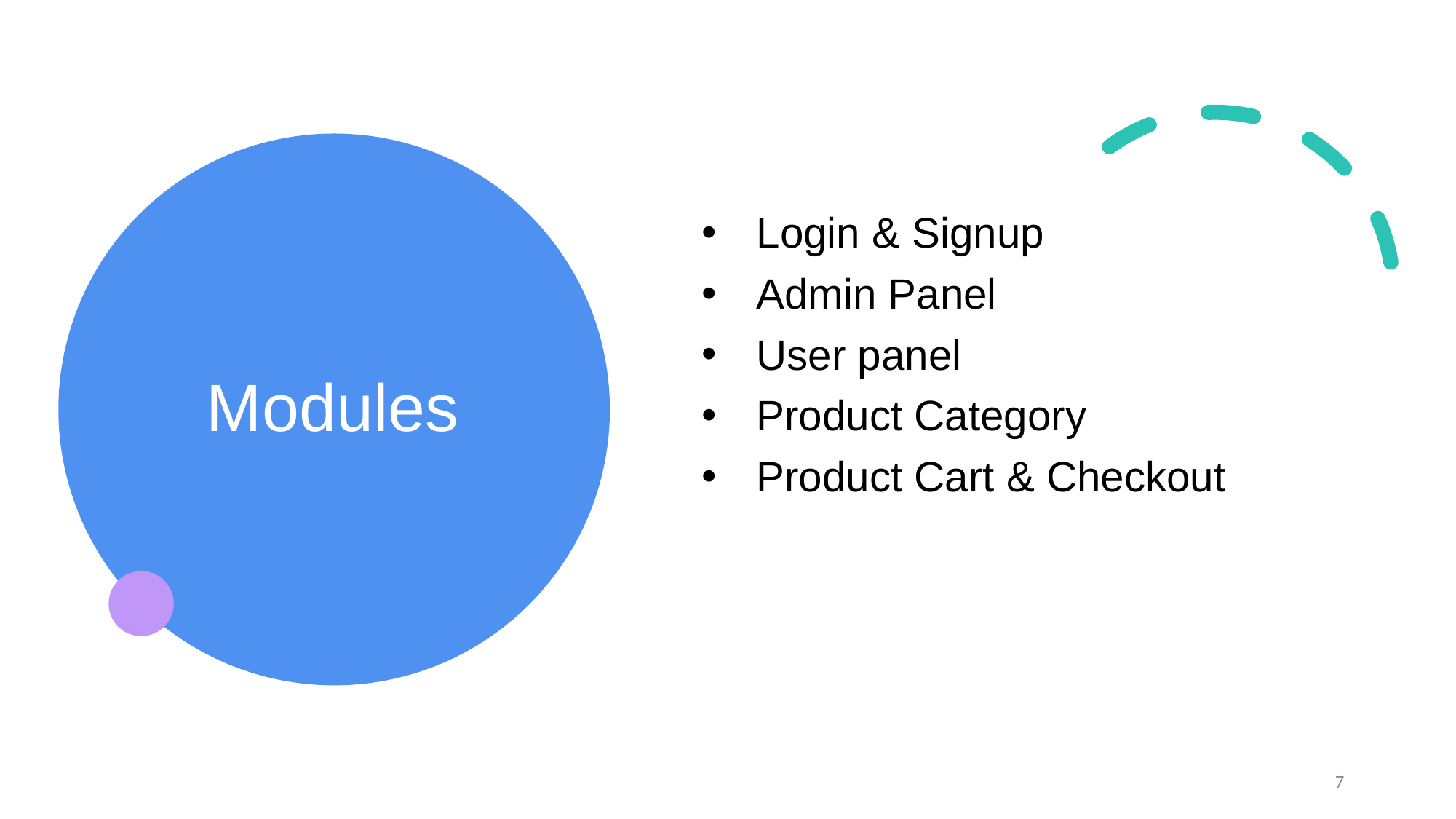

# Modules
Login & Signup
Admin Panel
User panel
Product Category
Product Cart & Checkout

7